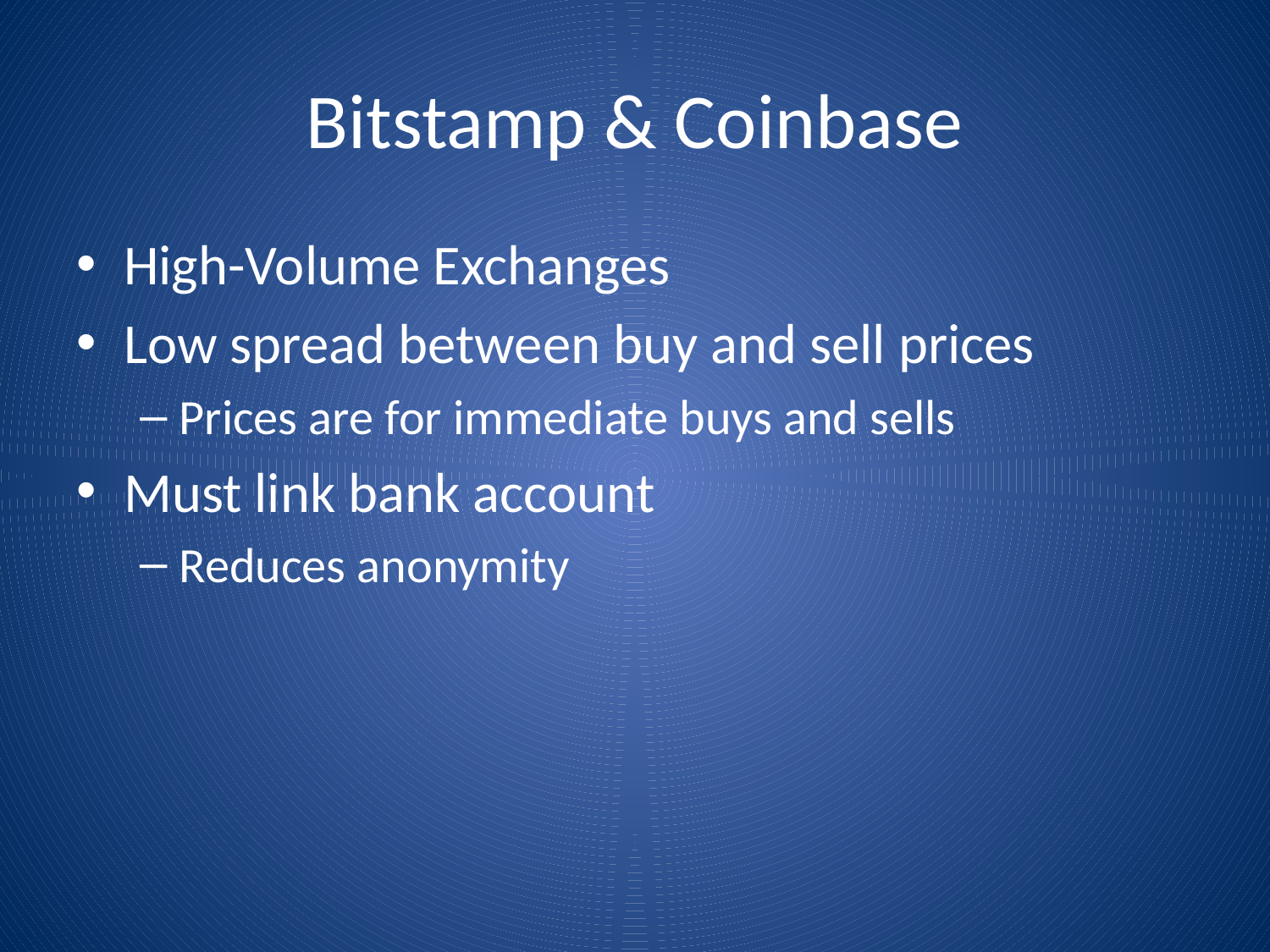

# Bitstamp & Coinbase
High-Volume Exchanges
Low spread between buy and sell prices
Prices are for immediate buys and sells
Must link bank account
Reduces anonymity